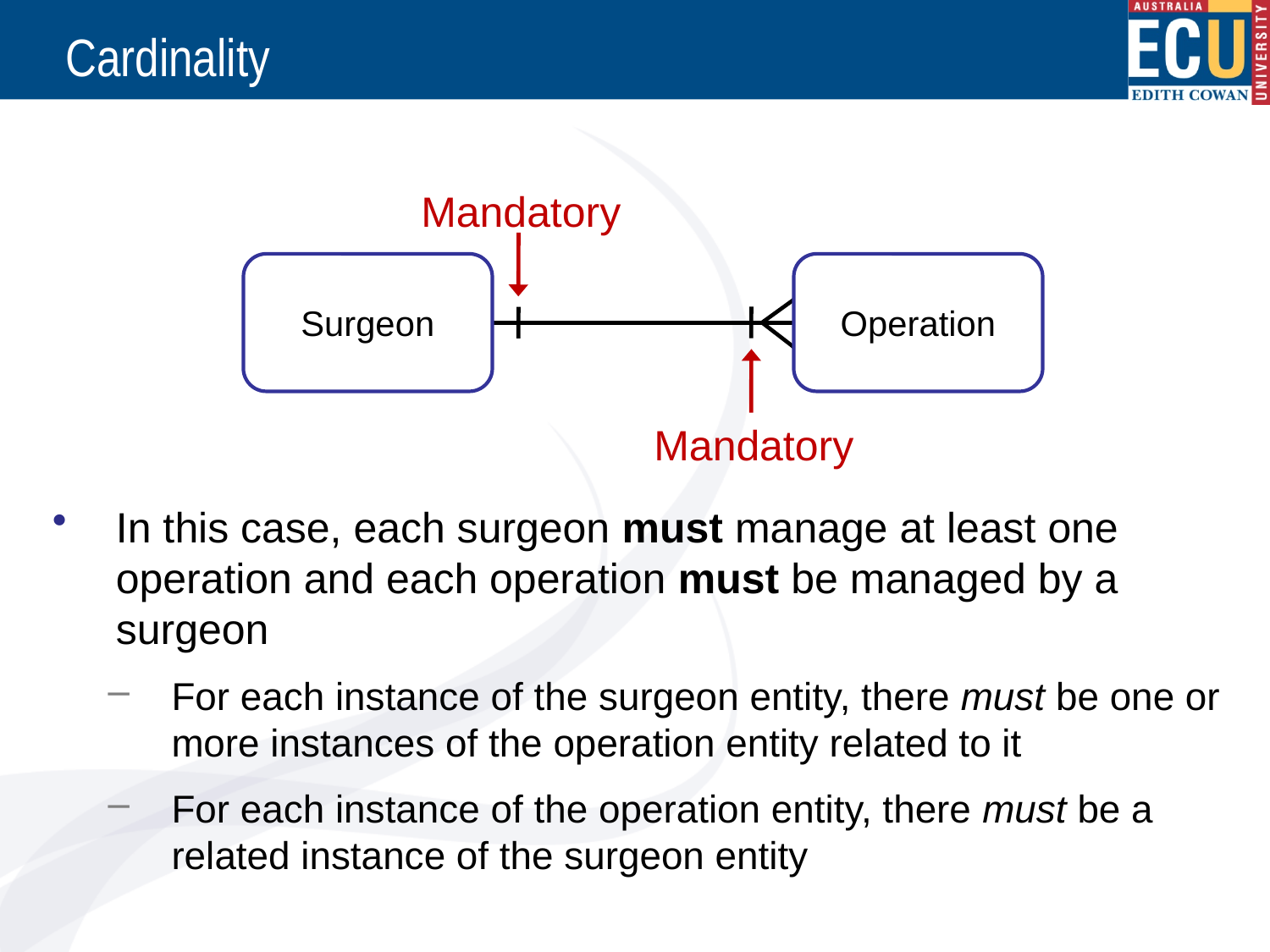

# Cardinality

In this case, each surgeon must manage at least one operation and each operation must be managed by a surgeon
For each instance of the surgeon entity, there must be one or more instances of the operation entity related to it
For each instance of the operation entity, there must be a related instance of the surgeon entity
Mandatory
Surgeon
Operation
Mandatory